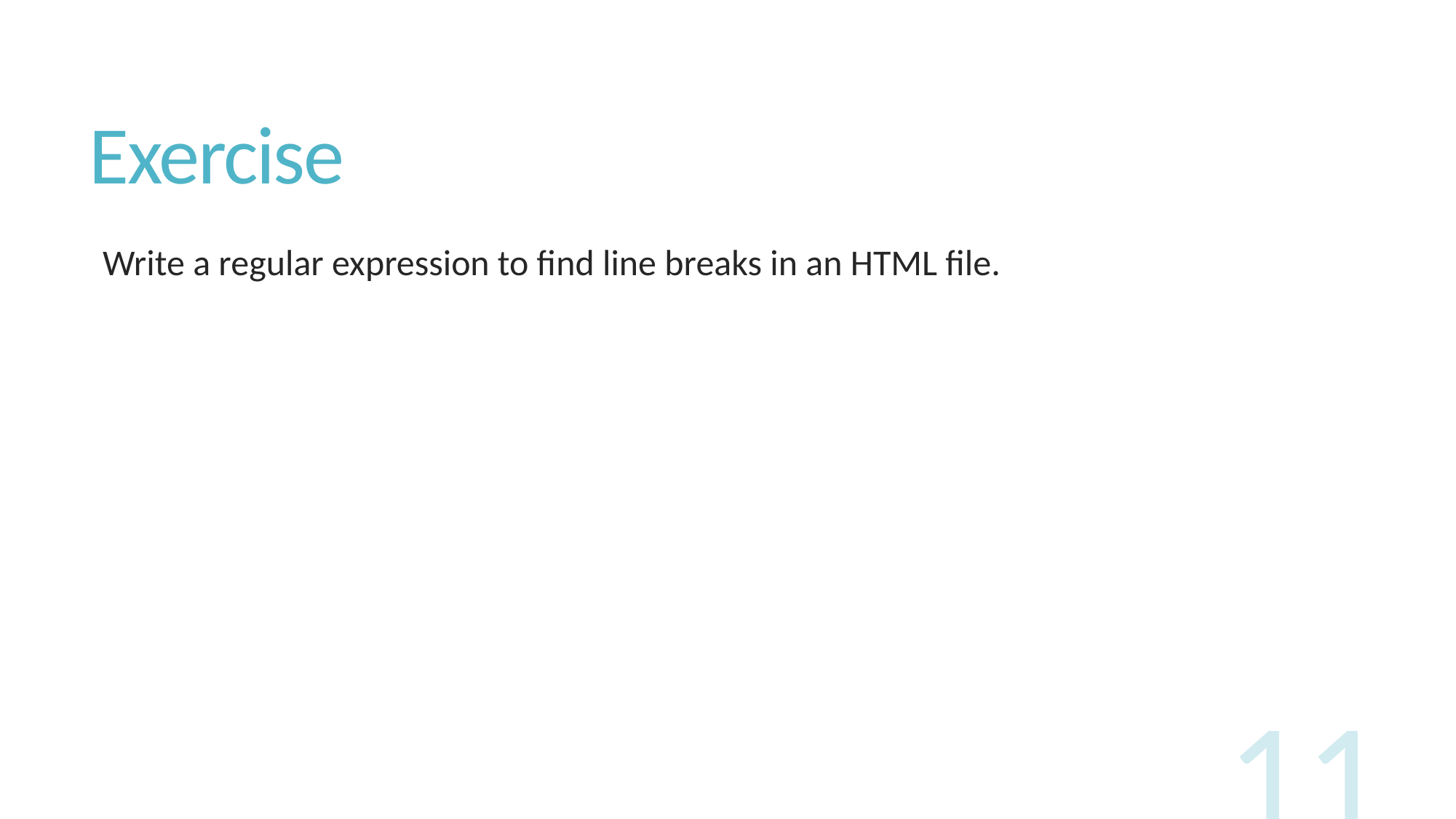

# Exercise
Write a regular expression to find line breaks in an HTML file.
11